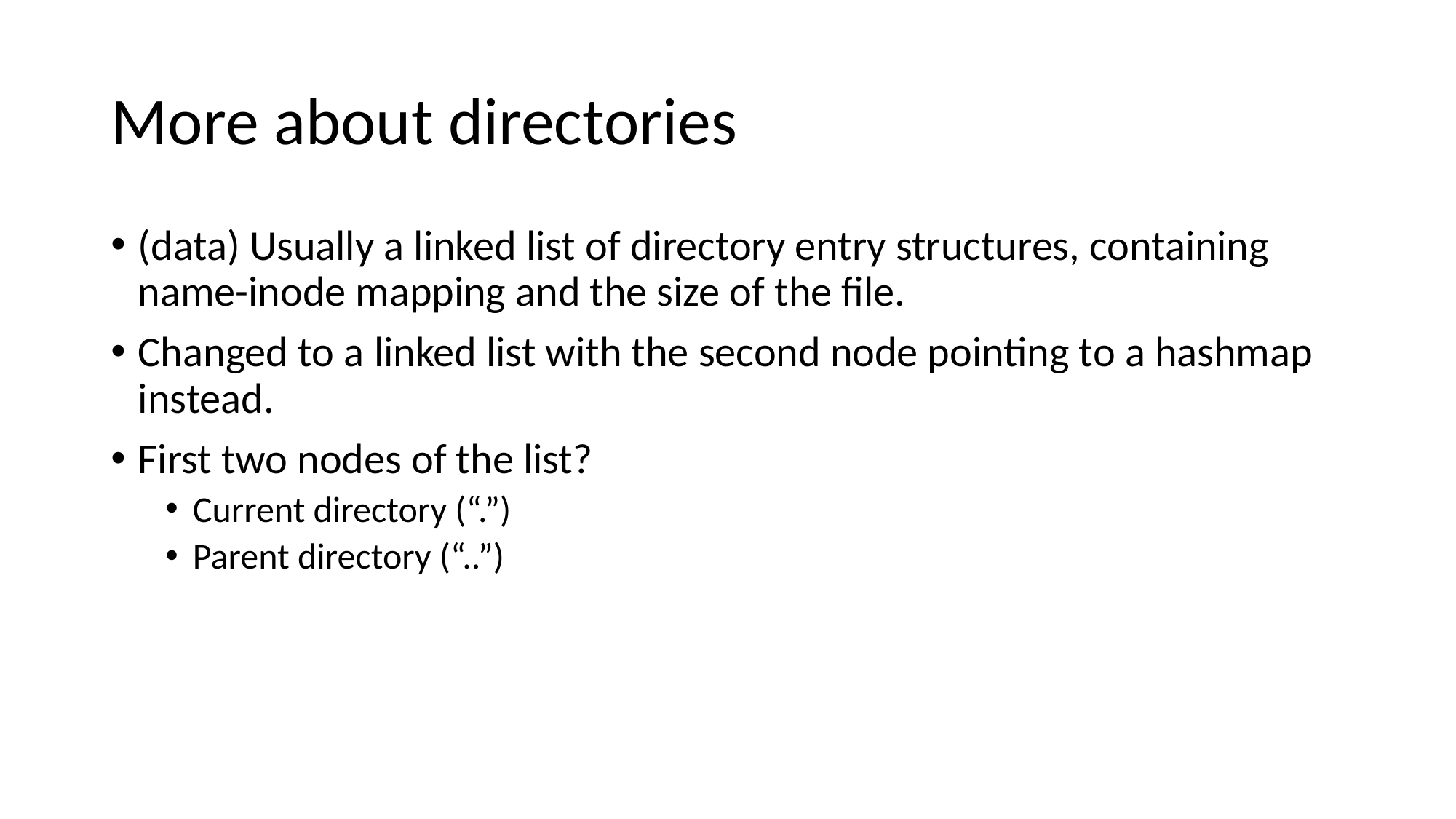

# More about directories
(data) Usually a linked list of directory entry structures, containing  name-inode mapping and the size of the file.
Changed to a linked list with the second node pointing to a hashmap instead.
First two nodes of the list?
Current directory (“.”)
Parent directory (“..”)